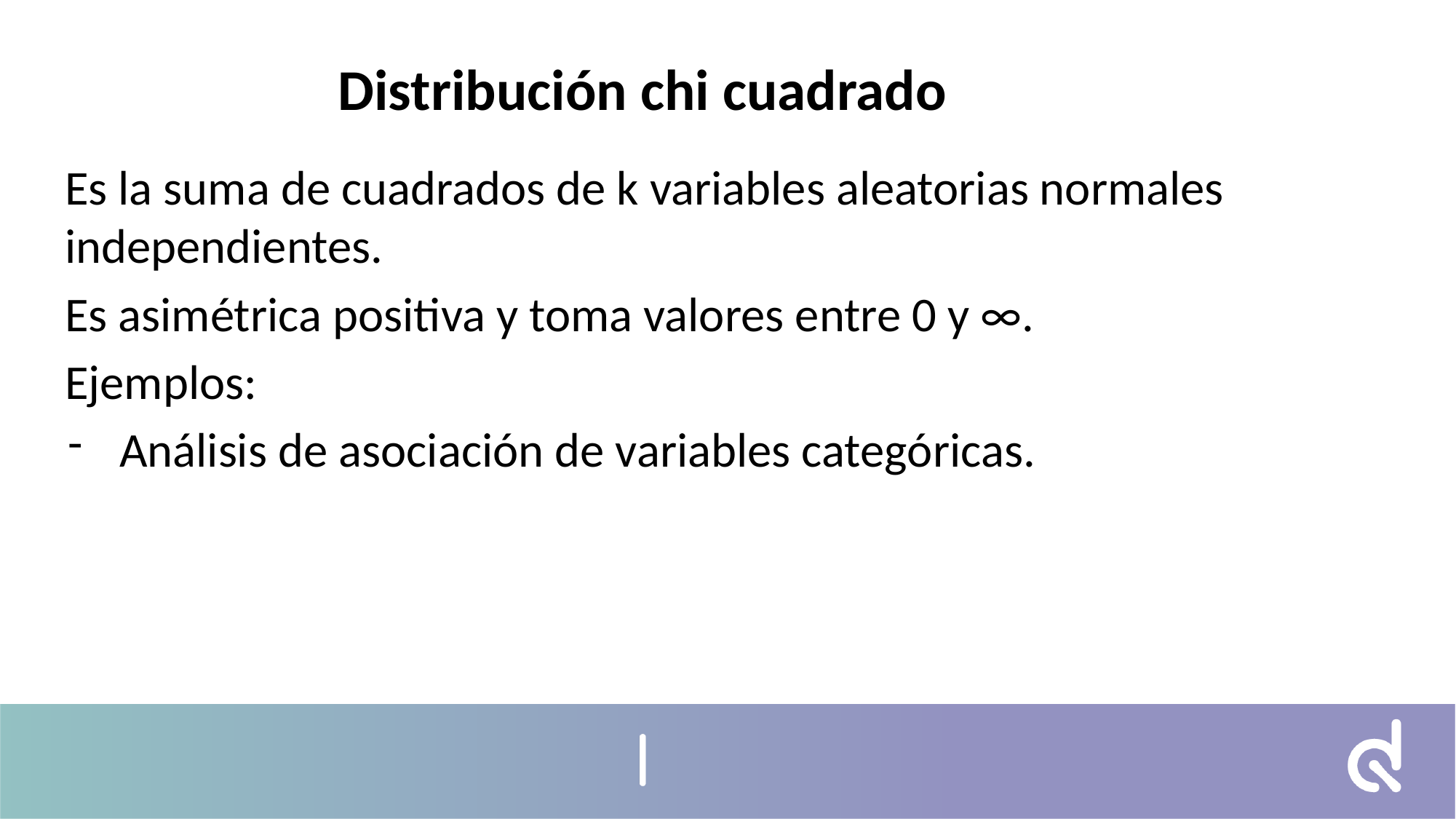

Distribución chi cuadrado
Es la suma de cuadrados de k variables aleatorias normales independientes.
Es asimétrica positiva y toma valores entre 0 y ∞.
Ejemplos:
Análisis de asociación de variables categóricas.